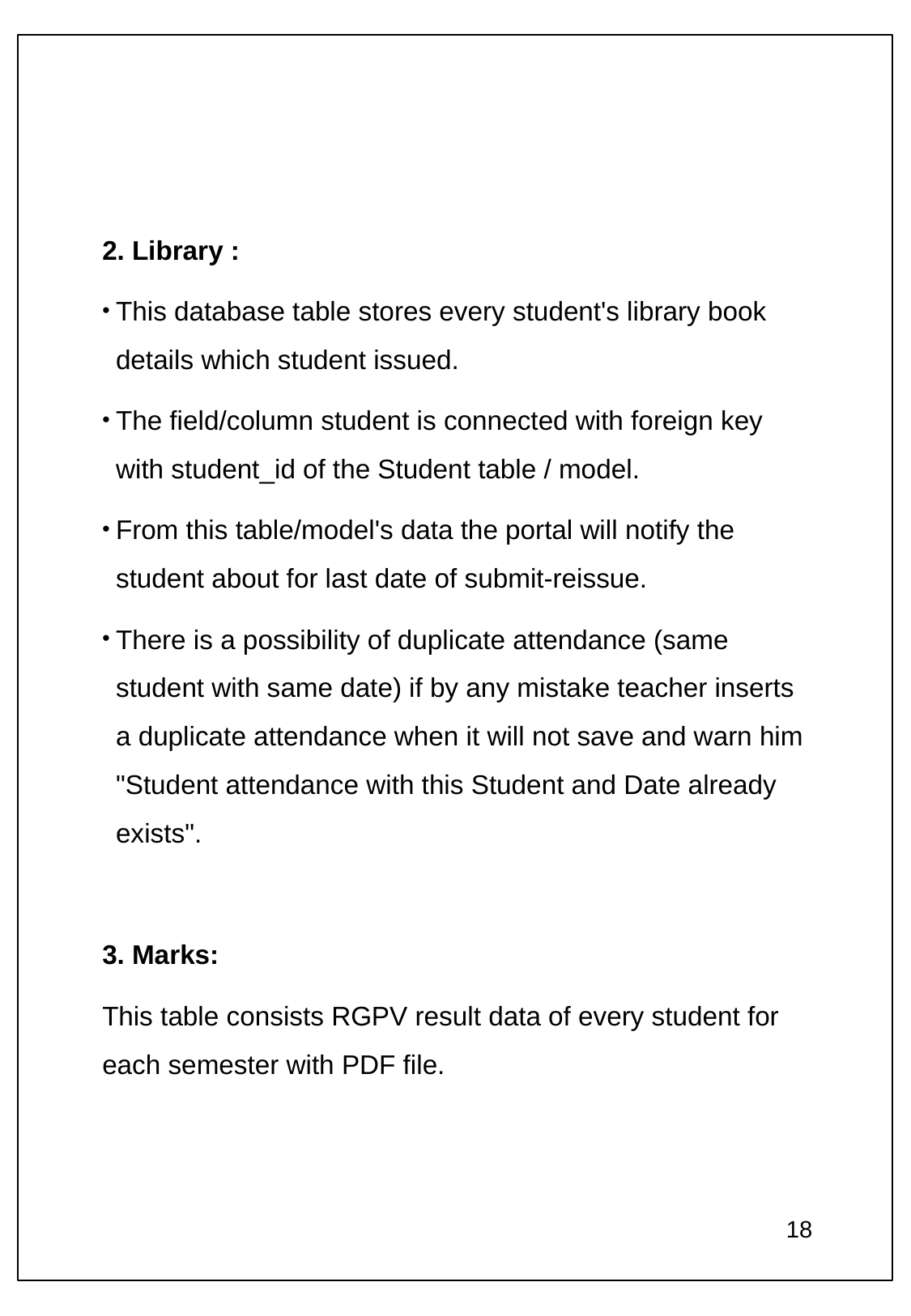

2. Library :
This database table stores every student's library book details which student issued.
The field/column student is connected with foreign key with student_id of the Student table / model.
From this table/model's data the portal will notify the student about for last date of submit-reissue.
There is a possibility of duplicate attendance (same student with same date) if by any mistake teacher inserts a duplicate attendance when it will not save and warn him "Student attendance with this Student and Date already exists".

3. Marks:
This table consists RGPV result data of every student for each semester with PDF file.
18